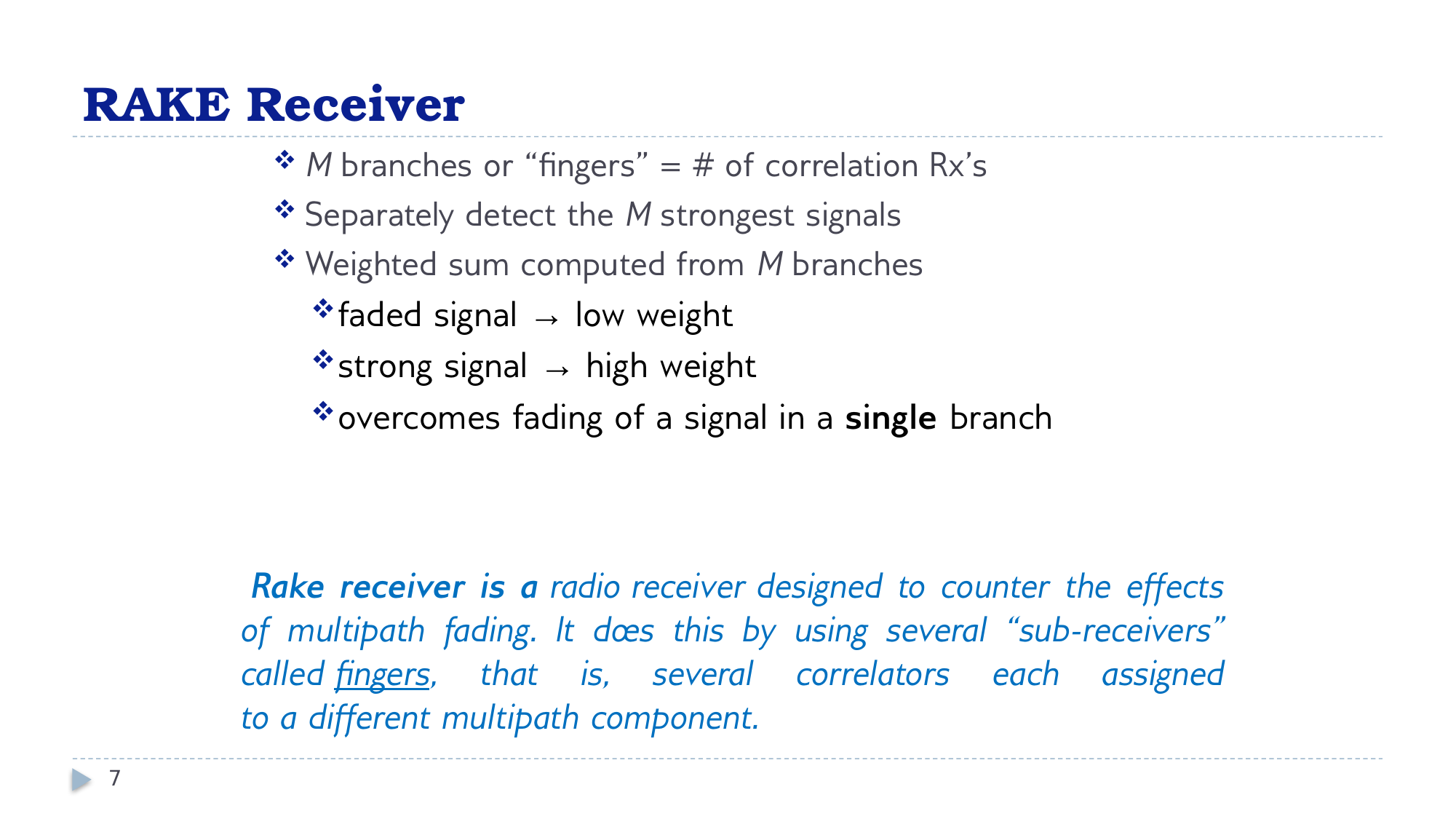

# RAKE Receiver
M branches or “fingers” = # of correlation Rx’s
Separately detect the M strongest signals
Weighted sum computed from M branches
faded signal → low weight
strong signal → high weight
overcomes fading of a signal in a single branch

 Rake receiver is a radio receiver designed to counter the effects of multipath fading. It does this by using several “sub-receivers” called fingers, that is, several correlators each assigned to a different multipath component.
7